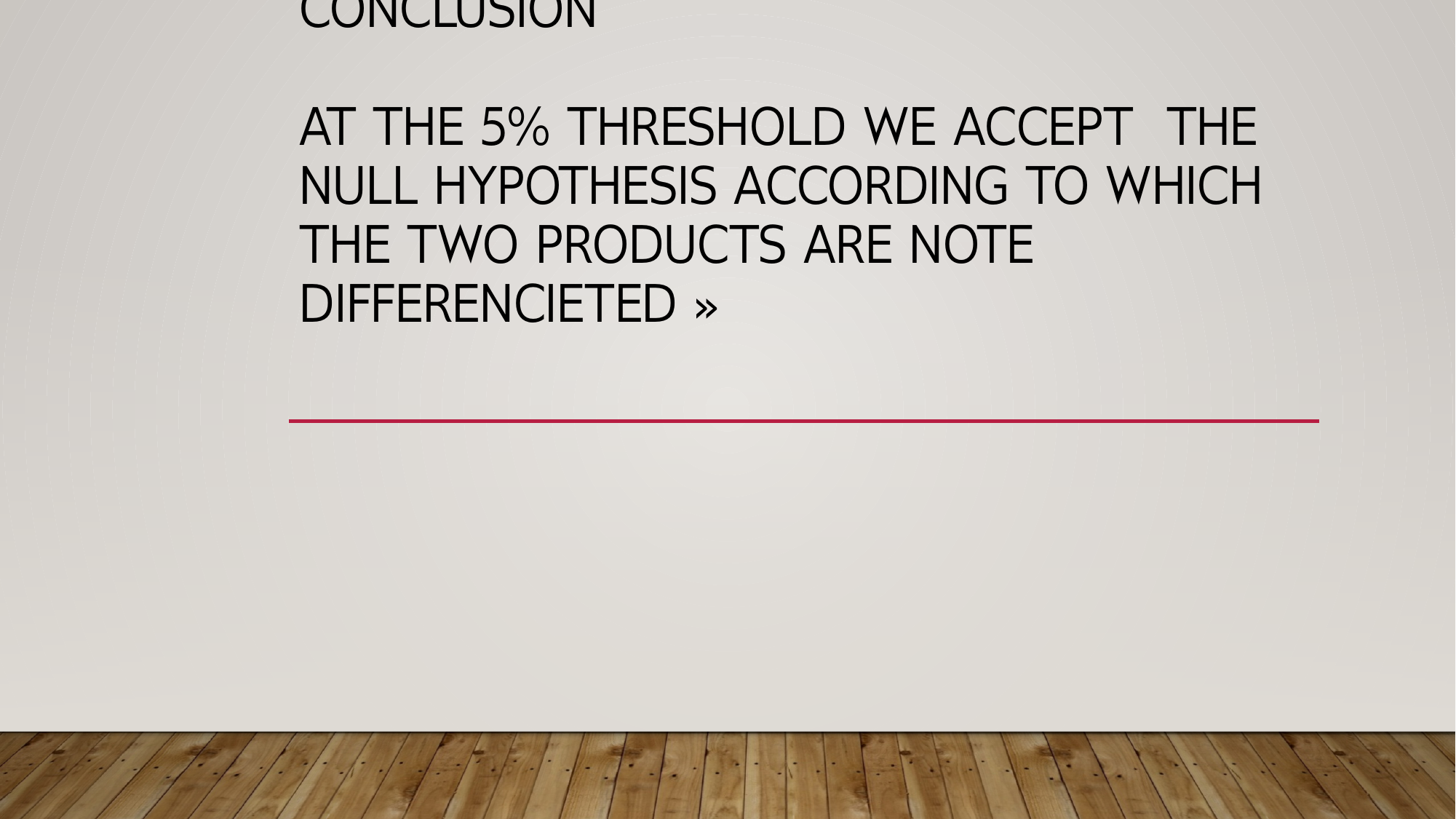

# Conclusion AT THE 5% THRESHOLD WE ACCEPT  THE NULL HYPOTHESIS ACCORDING TO WHICH THE TWO PRODUCTS ARE NOTE DIFFERENCIETED »